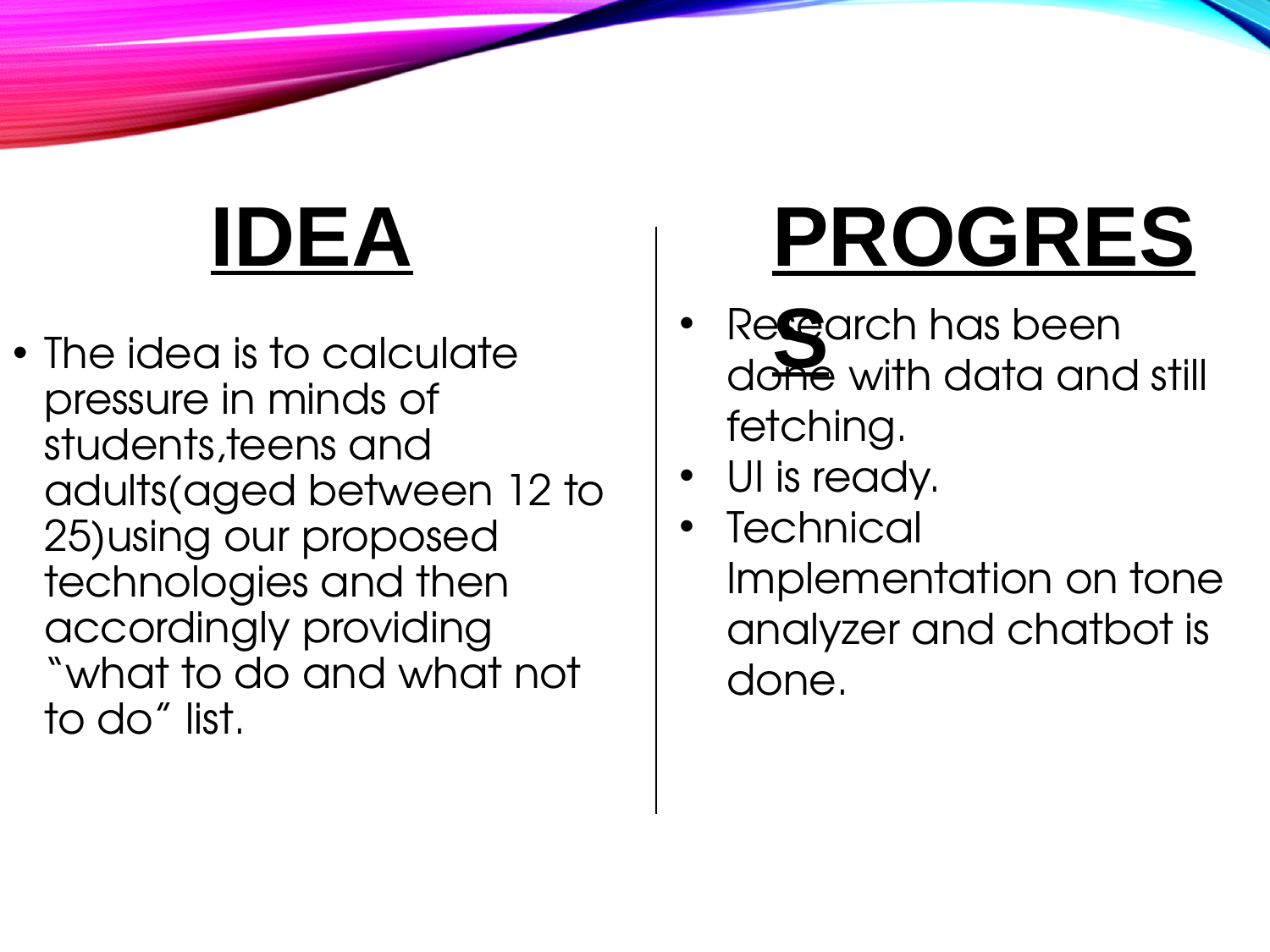

# IDEA
PROGRESS
Research has been done with data and still fetching.
UI is ready.
Technical Implementation on tone analyzer and chatbot is done.

The idea is to calculate pressure in minds of students,teens and adults(aged between 12 to 25)using our proposed technologies and then accordingly providing “what to do and what not to do” list.